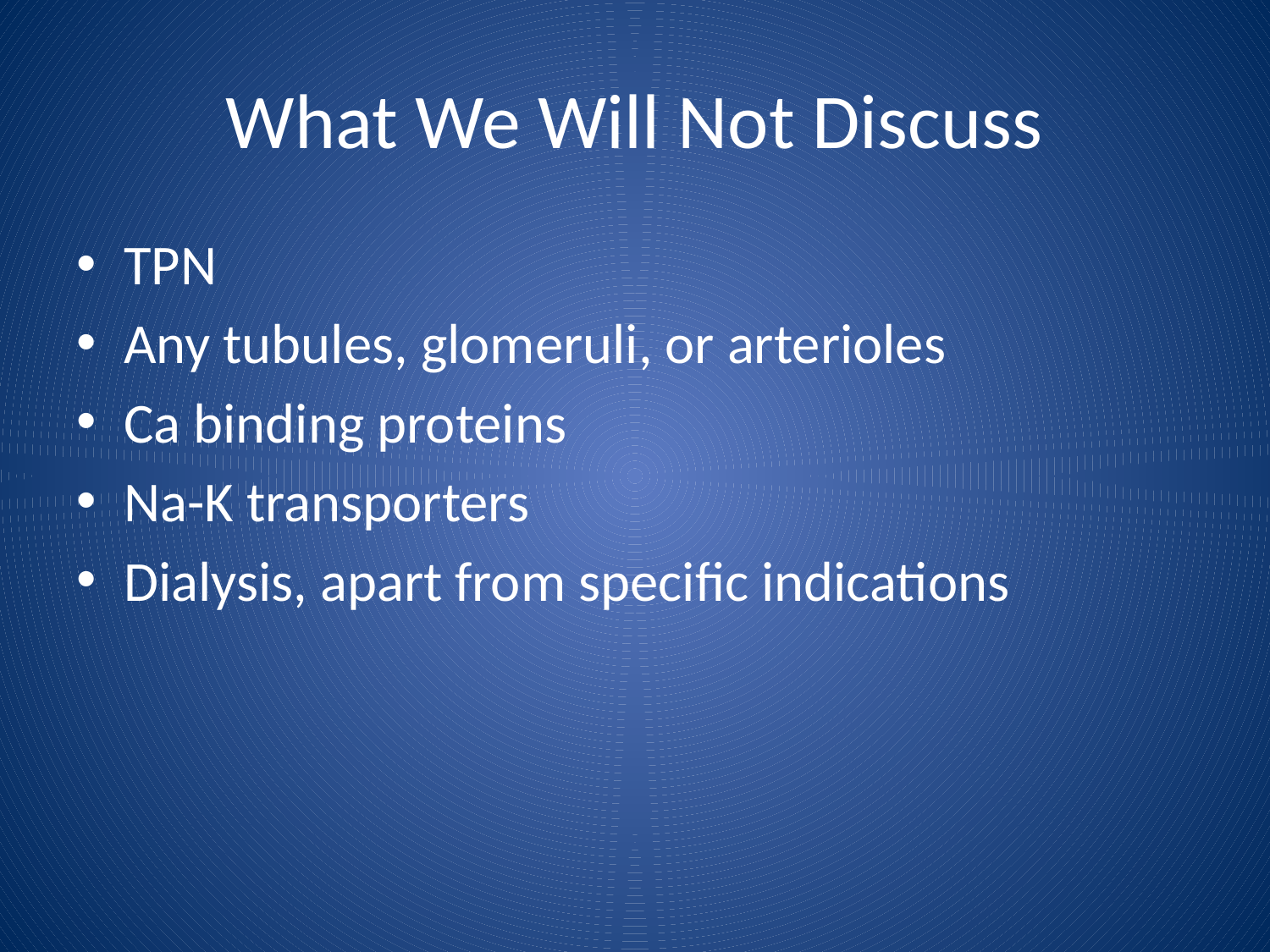

# What We Will Not Discuss
TPN
Any tubules, glomeruli, or arterioles
Ca binding proteins
Na-K transporters
Dialysis, apart from specific indications